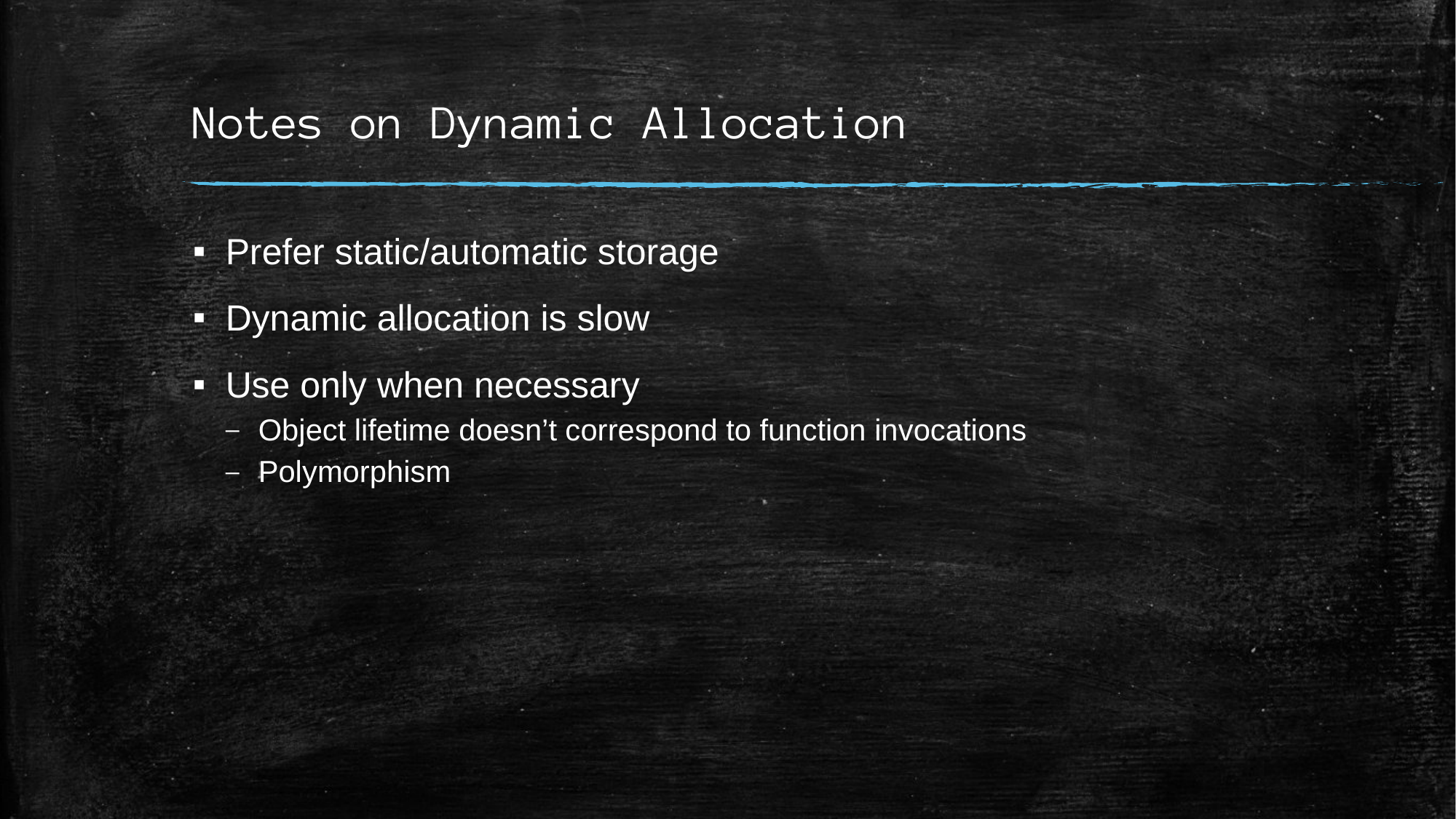

# Notes on Dynamic Allocation
Prefer static/automatic storage
Dynamic allocation is slow
Use only when necessary
Object lifetime doesn’t correspond to function invocations
Polymorphism